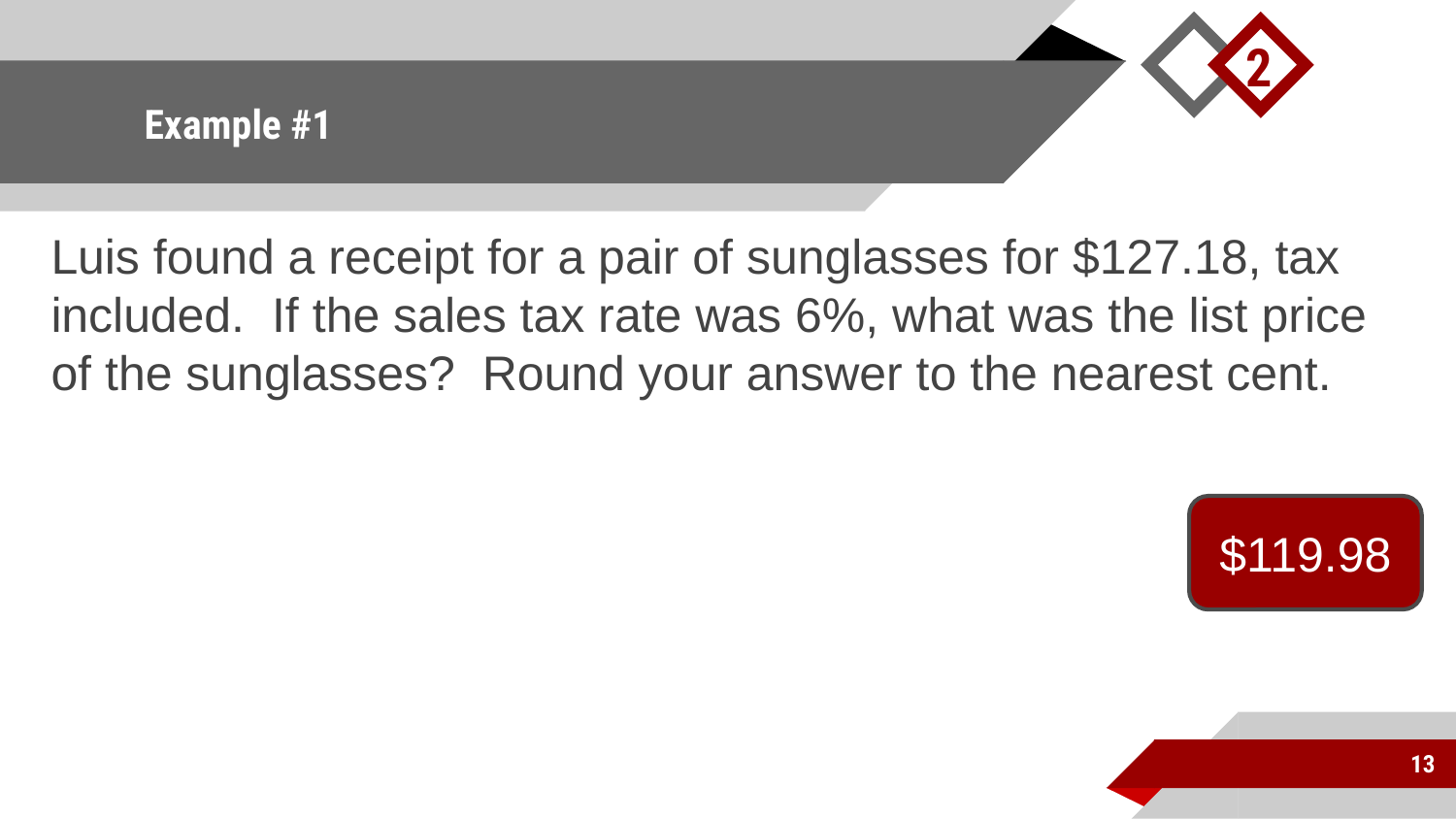

2

# Example #1
Luis found a receipt for a pair of sunglasses for $127.18, tax included.  If the sales tax rate was 6%, what was the list price of the sunglasses?  Round your answer to the nearest cent.

$119.98
13